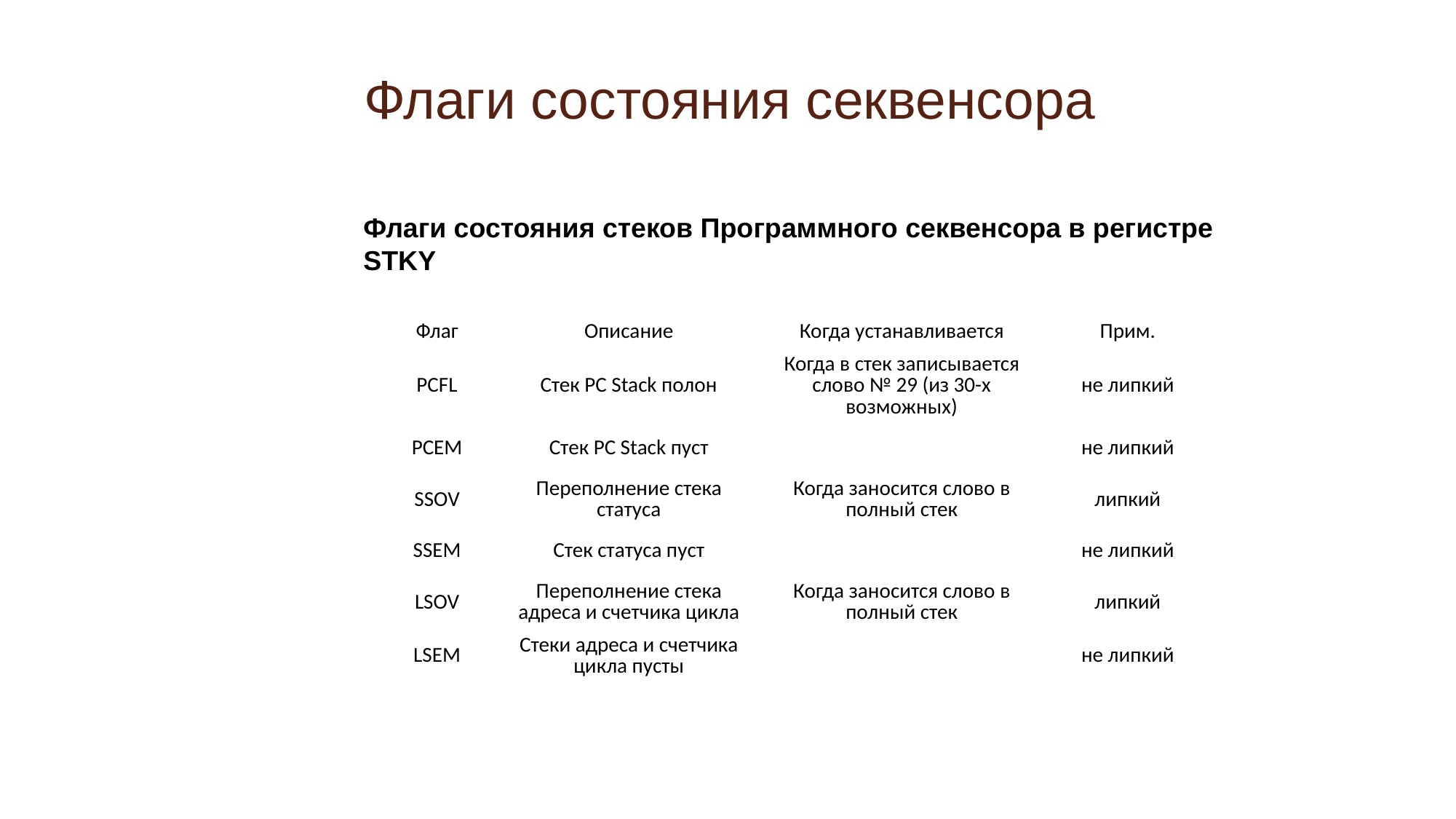

# Флаги состояния секвенсора
Флаги состояния стеков Программного секвенсора в регистре STKY
| Флаг | Описание | Когда устанавливается | Прим. |
| --- | --- | --- | --- |
| PCFL | Стек PC Stack полон | Когда в стек записывается слово № 29 (из 30-х возможных) | не липкий |
| PCEM | Стек PC Stack пуст |  | не липкий |
| SSOV | Переполнение стека статуса | Когда заносится слово в полный стек | липкий |
| SSEM | Стек статуса пуст |  | не липкий |
| LSOV | Переполнение стека адреса и счетчика цикла | Когда заносится слово в полный стек | липкий |
| LSEM | Стеки адреса и счетчика цикла пусты |  | не липкий |